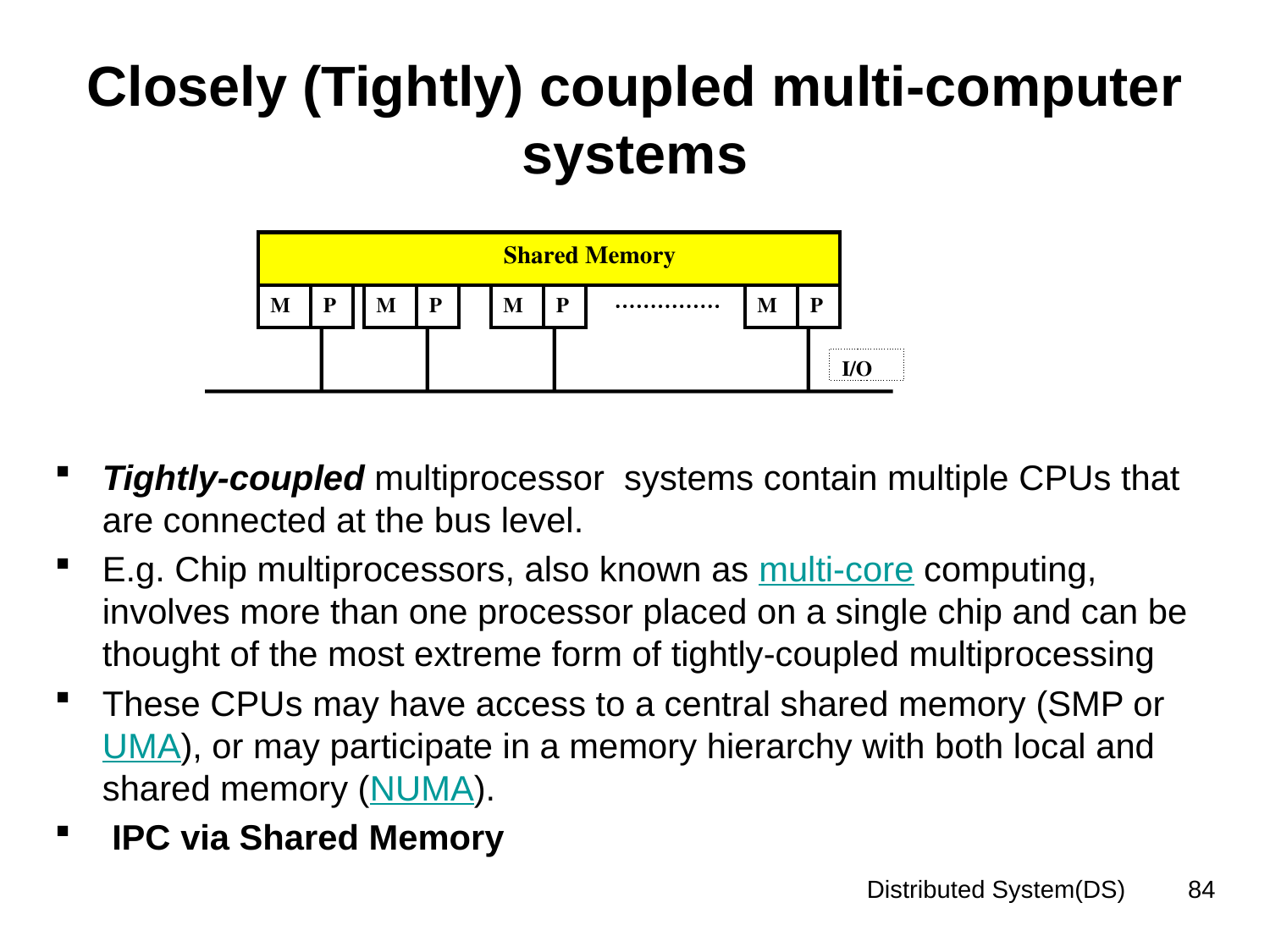

# Closely (Tightly) coupled multi-computer systems
                                      Shared Memory
M
P
M
P
M
P
M
P

I/O

Tightly-coupled multiprocessor  systems contain multiple CPUs that are connected at the bus level.
E.g. Chip multiprocessors, also known as multi-core computing, involves more than one processor placed on a single chip and can be thought of the most extreme form of tightly-coupled multiprocessing
These CPUs may have access to a central shared memory (SMP or UMA), or may participate in a memory hierarchy with both local and shared memory (NUMA).
 IPC via Shared Memory
Distributed System(DS)
84